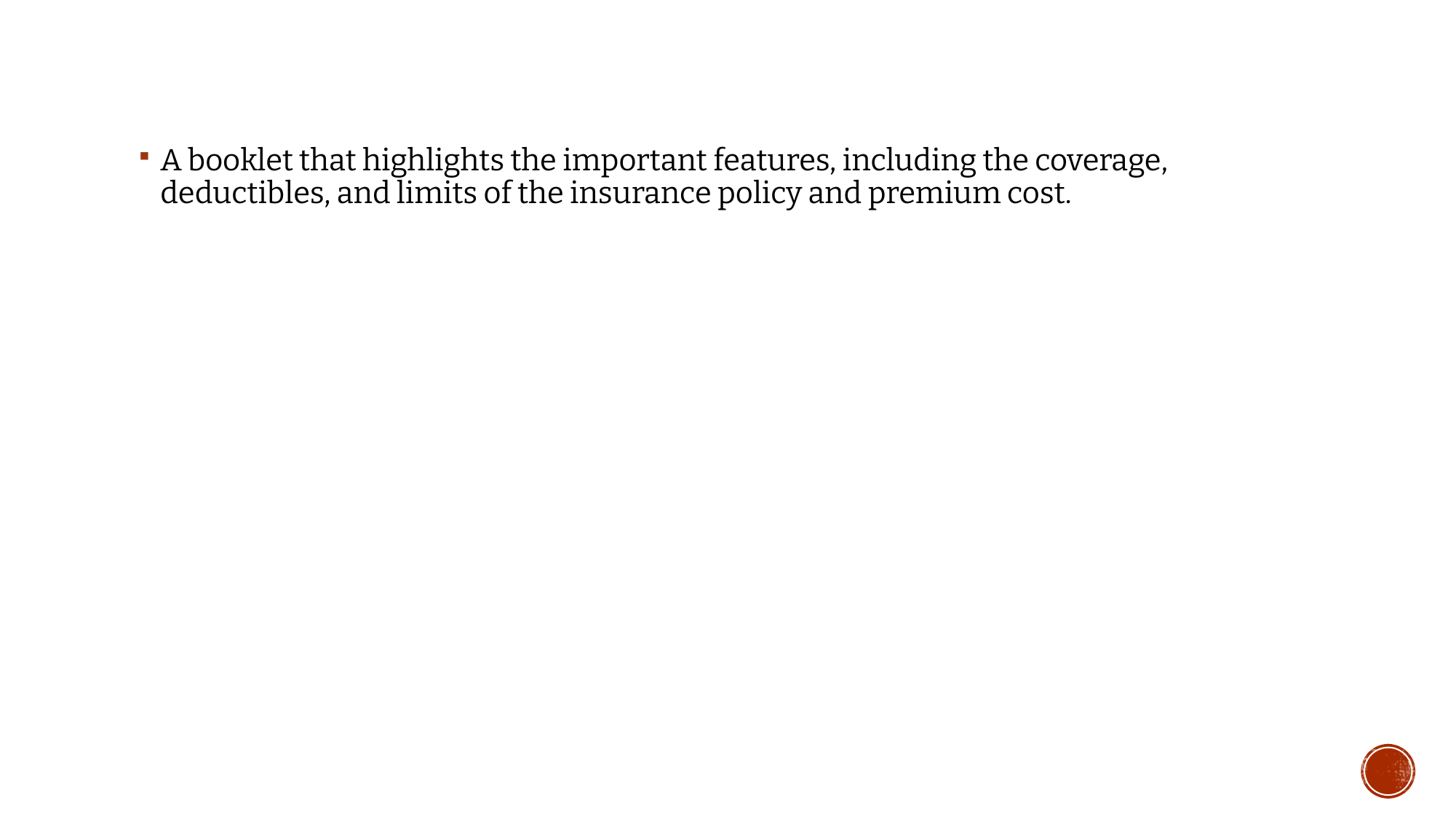

# Proposal
A booklet that highlights the important features, including the coverage, deductibles, and limits of the insurance policy and premium cost.